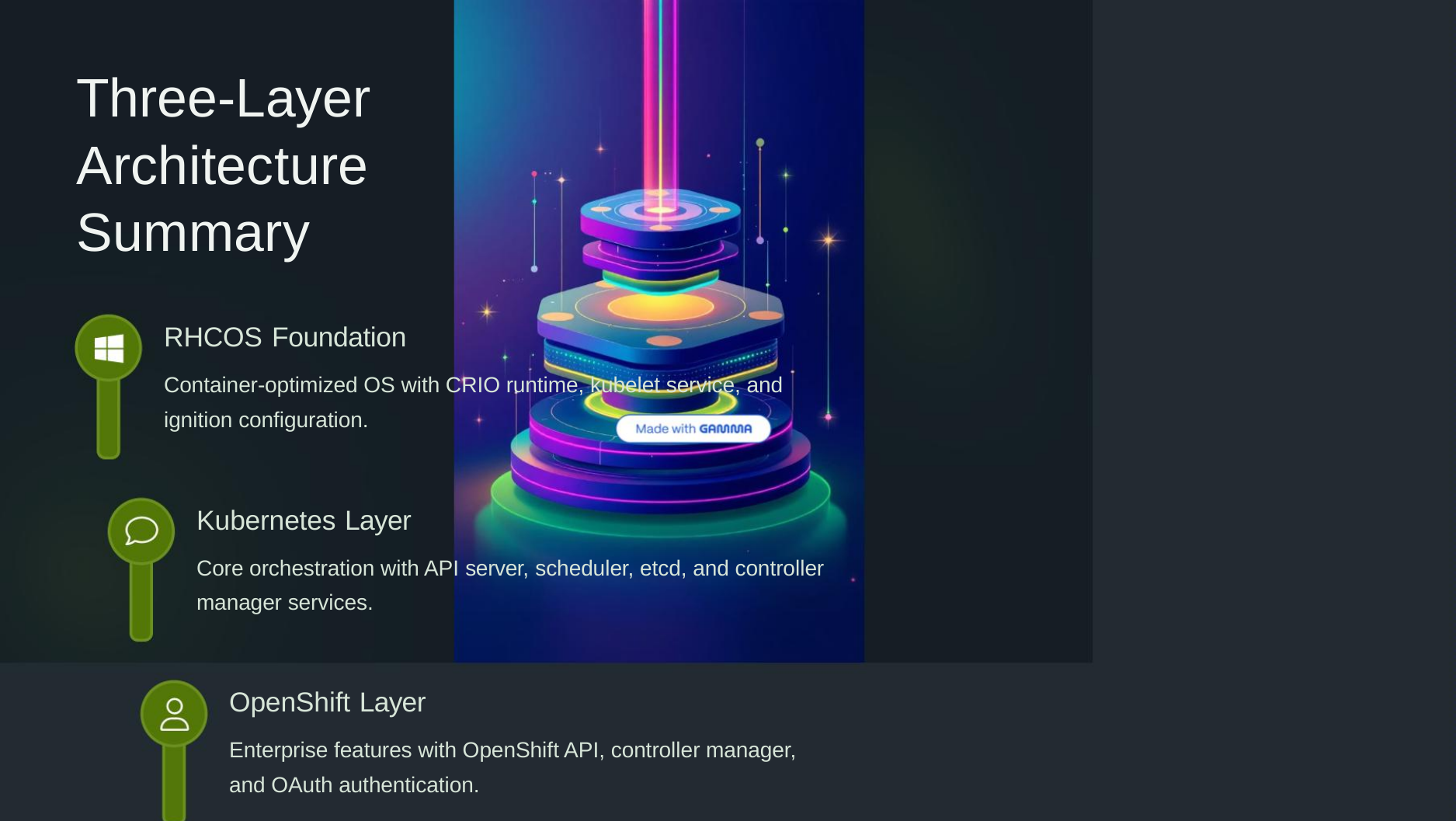

Three-Layer
Architecture
Summary
RHCOS Foundation
Container-optimized OS with CRIO runtime, kubelet service, and
ignition configuration.
Kubernetes Layer
Core orchestration with API server, scheduler, etcd, and controller
manager services.
OpenShift Layer
Enterprise features with OpenShift API, controller manager,
and OAuth authentication.